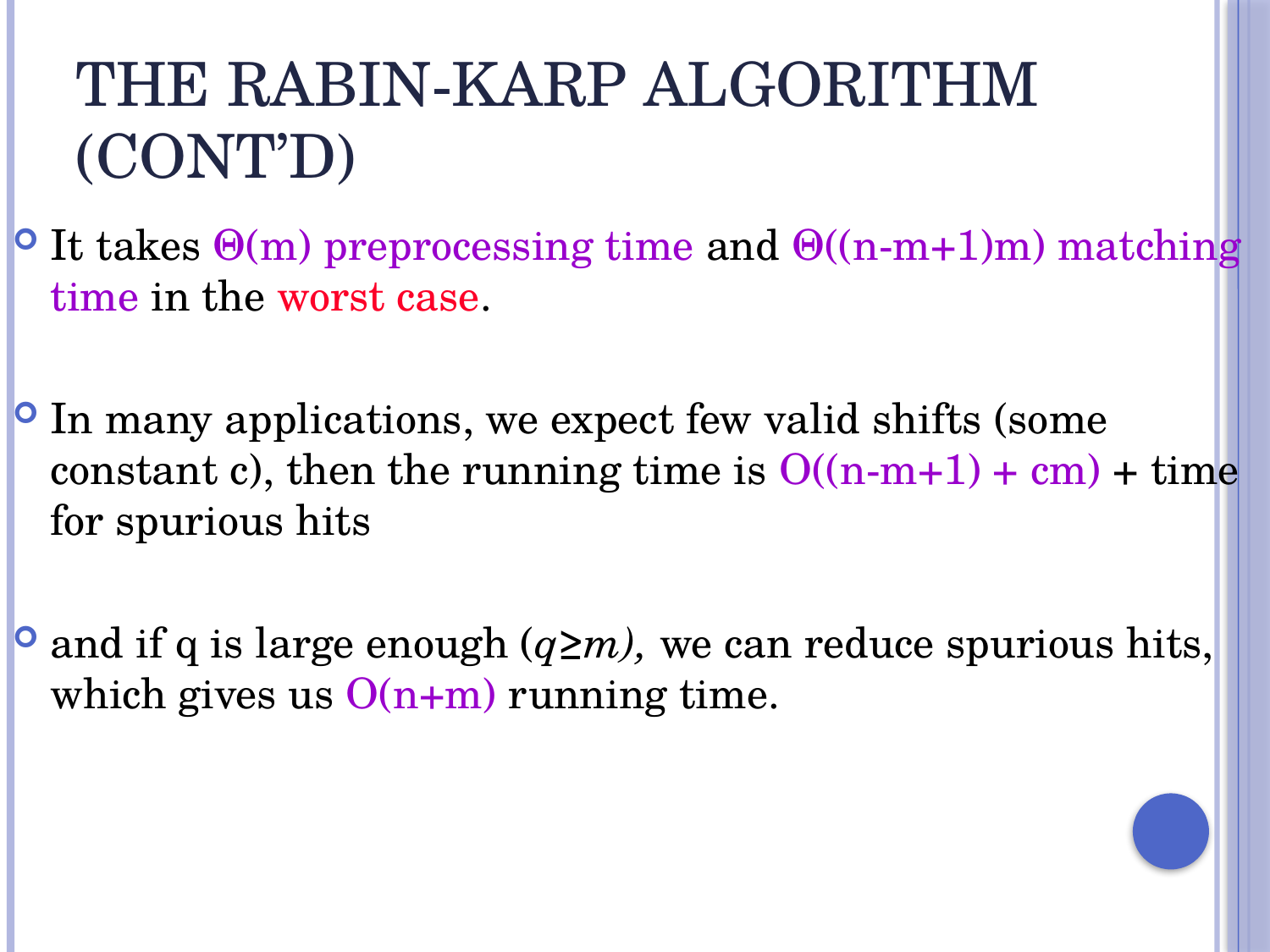

# The Rabin-Karp Algorithm (Cont’d)
It takes Θ(m) preprocessing time and Θ((n-m+1)m) matching time in the worst case.

In many applications, we expect few valid shifts (some constant c), then the running time is O((n-m+1) + cm) + time for spurious hits

and if q is large enough (q≥m), we can reduce spurious hits, which gives us O(n+m) running time.